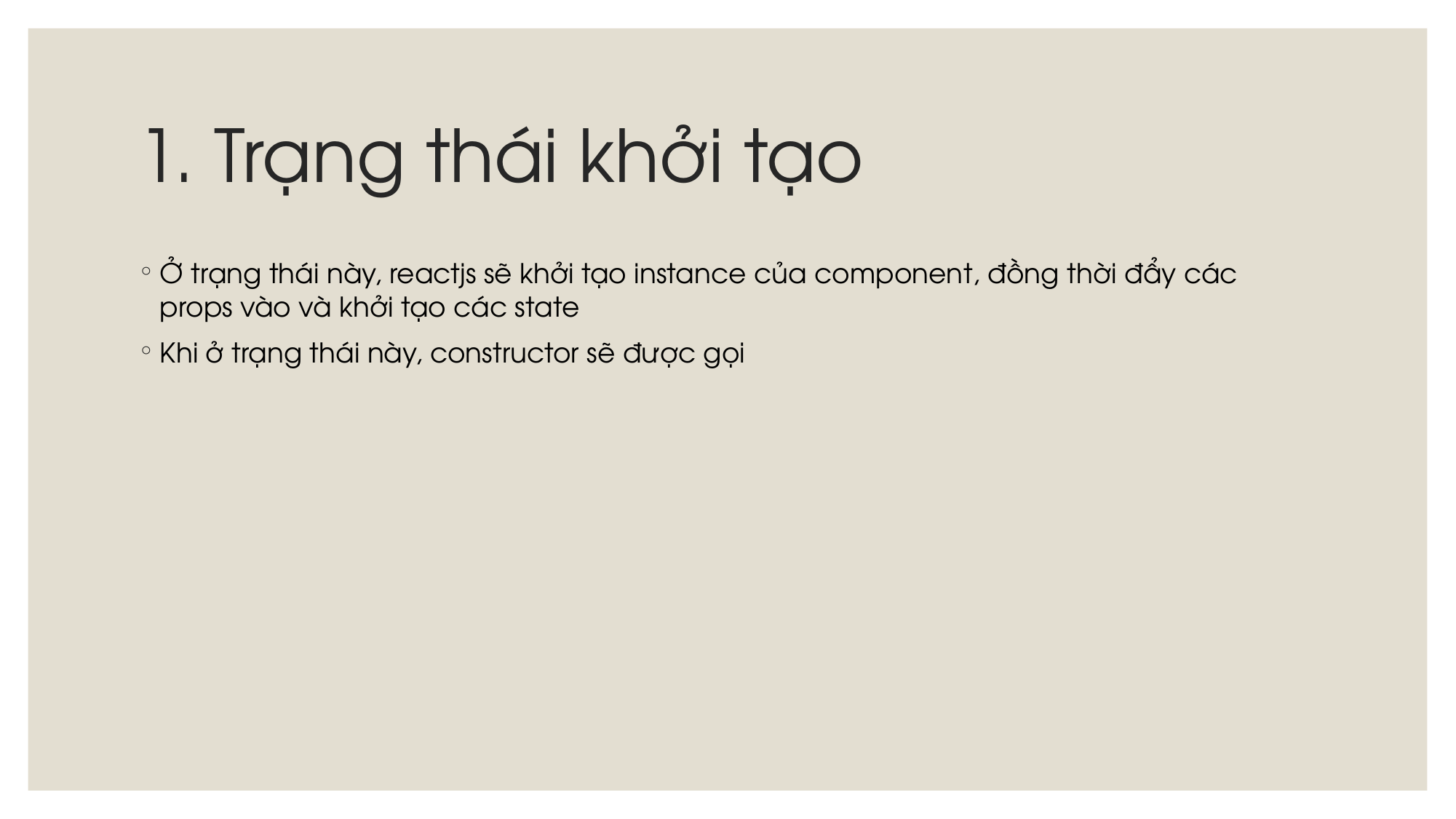

# 1. Trạng thái khởi tạo
Ở trạng thái này, reactjs sẽ khởi tạo instance của component, đồng thời đẩy các props vào và khởi tạo các state
Khi ở trạng thái này, constructor sẽ được gọi